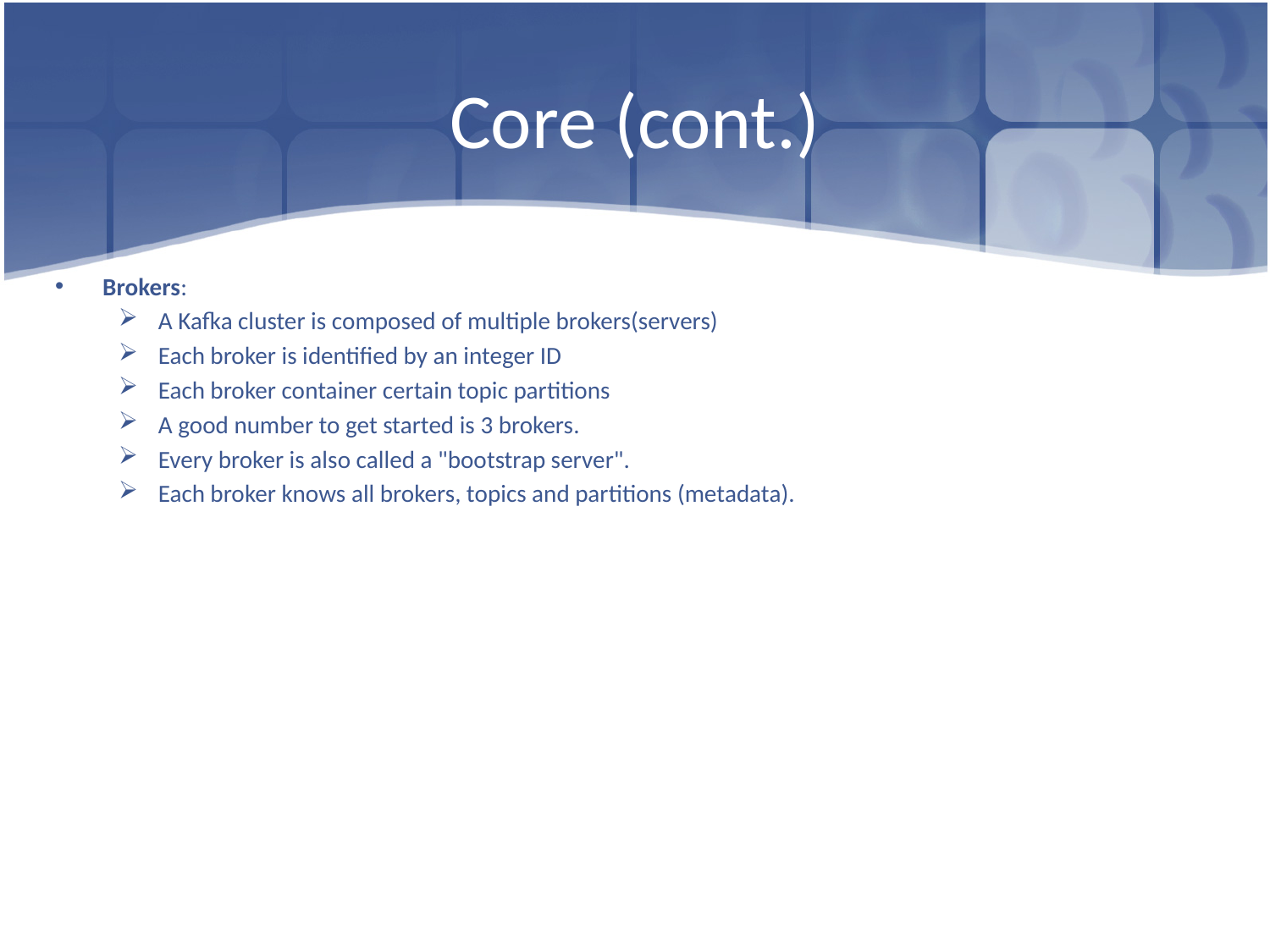

# Core (cont.)
Brokers:
A Kafka cluster is composed of multiple brokers(servers)
Each broker is identified by an integer ID
Each broker container certain topic partitions
A good number to get started is 3 brokers.
Every broker is also called a "bootstrap server".
Each broker knows all brokers, topics and partitions (metadata).